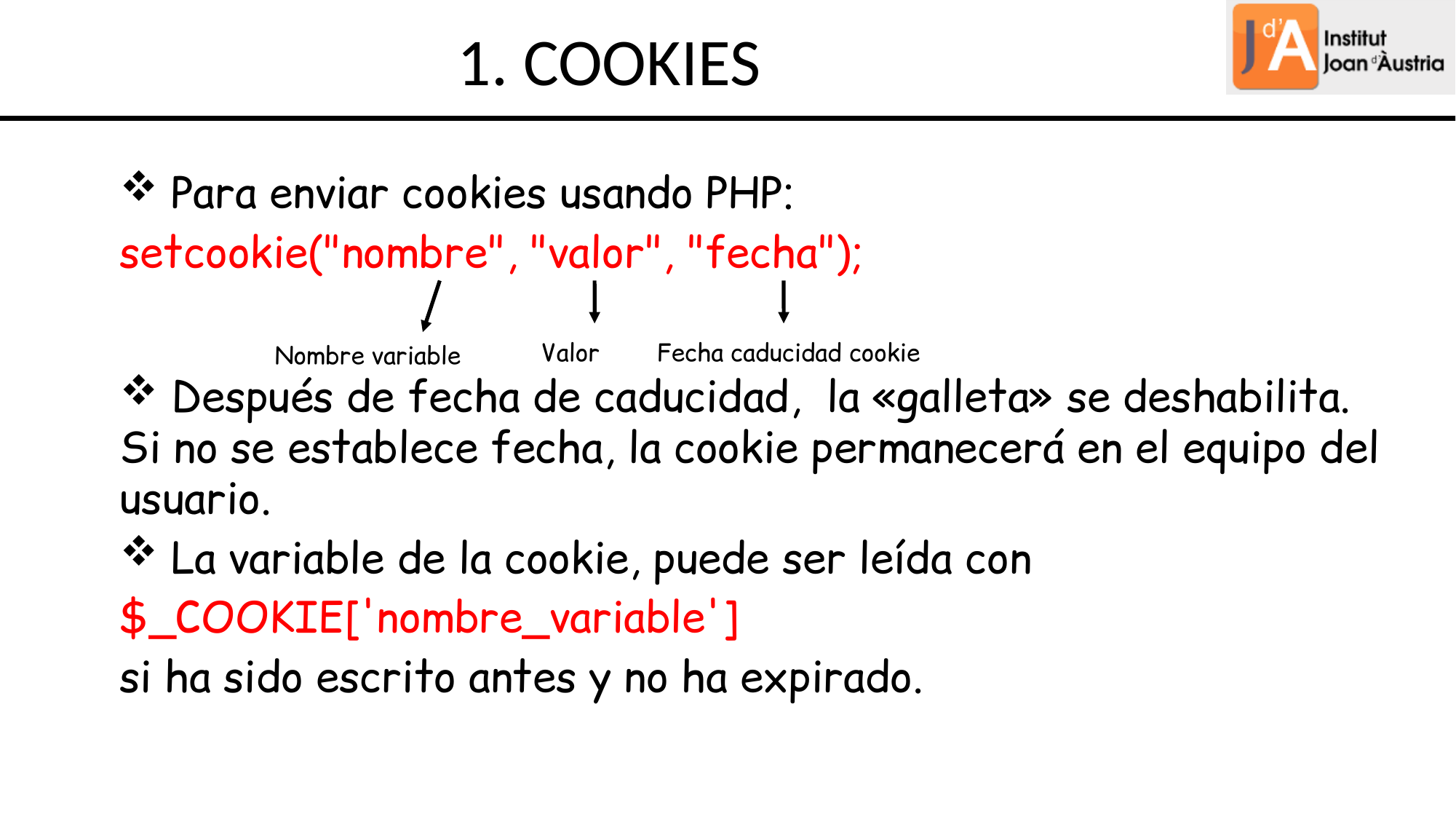

1. COOKIES
 Para enviar cookies usando PHP:
setcookie("nombre", "valor", "fecha");

 Después de fecha de caducidad,  la «galleta» se deshabilita. Si no se establece fecha, la cookie permanecerá en el equipo del usuario.
 La variable de la cookie, puede ser leída con
$_COOKIE['nombre_variable']
si ha sido escrito antes y no ha expirado.

Valor
Fecha caducidad cookie
Nombre variable